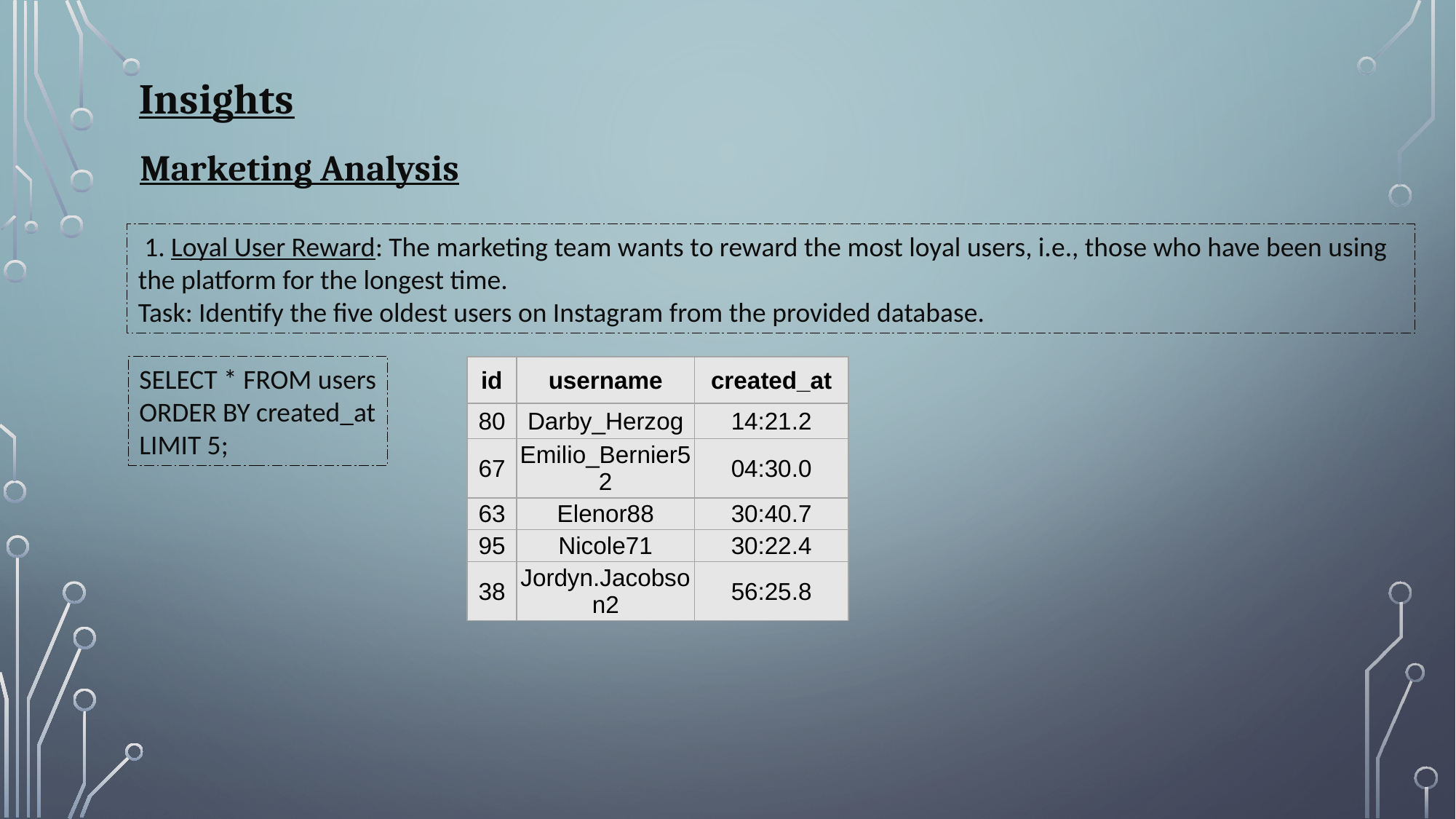

Insights
Marketing Analysis
 1. Loyal User Reward: The marketing team wants to reward the most loyal users, i.e., those who have been using the platform for the longest time.
Task: Identify the five oldest users on Instagram from the provided database.
SELECT * FROM users
ORDER BY created_at
LIMIT 5;
| id | username | created\_at |
| --- | --- | --- |
| 80 | Darby\_Herzog | 14:21.2 |
| 67 | Emilio\_Bernier52 | 04:30.0 |
| 63 | Elenor88 | 30:40.7 |
| 95 | Nicole71 | 30:22.4 |
| 38 | Jordyn.Jacobson2 | 56:25.8 |